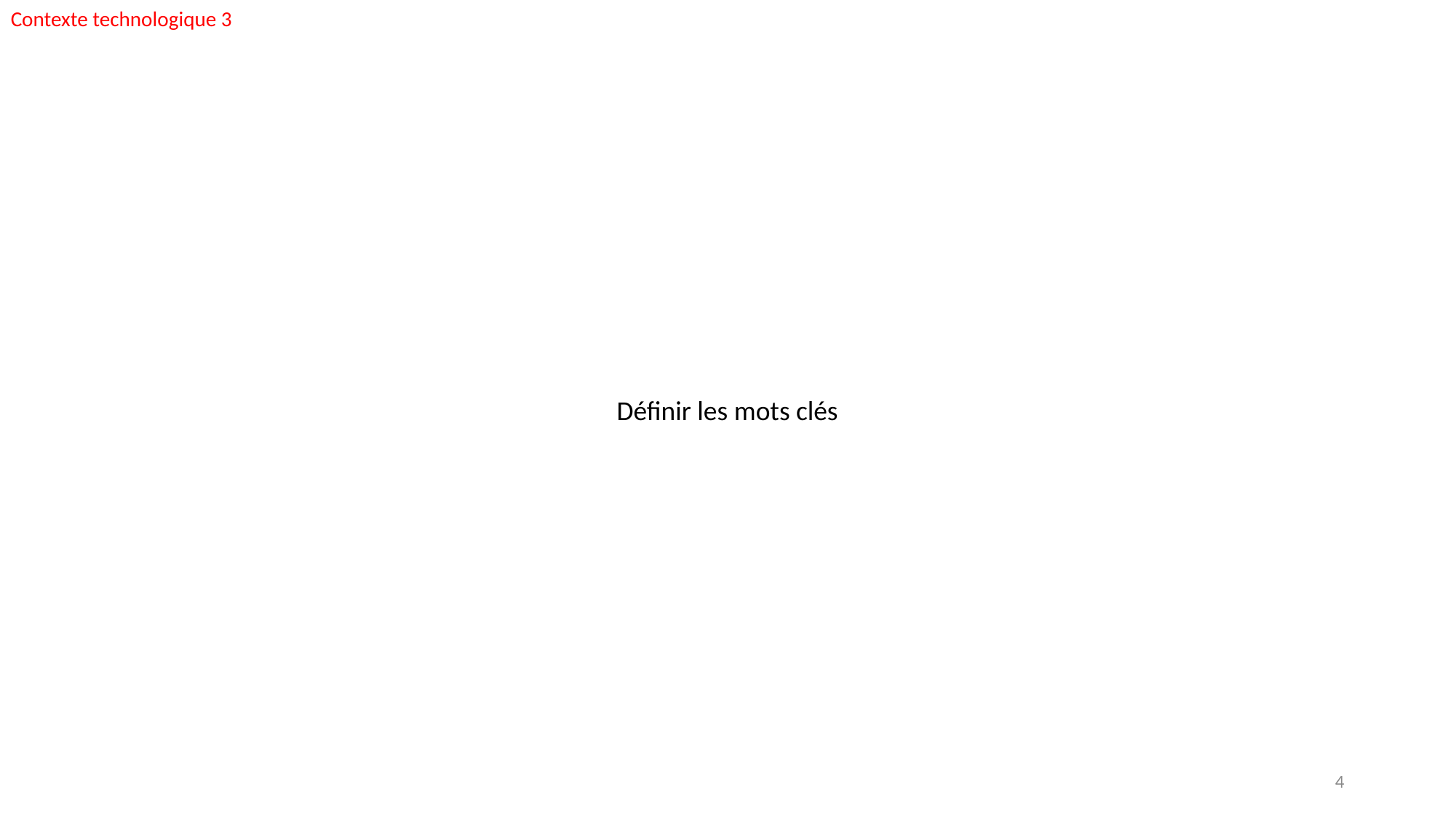

Contexte technologique 3
Définir les mots clés
4